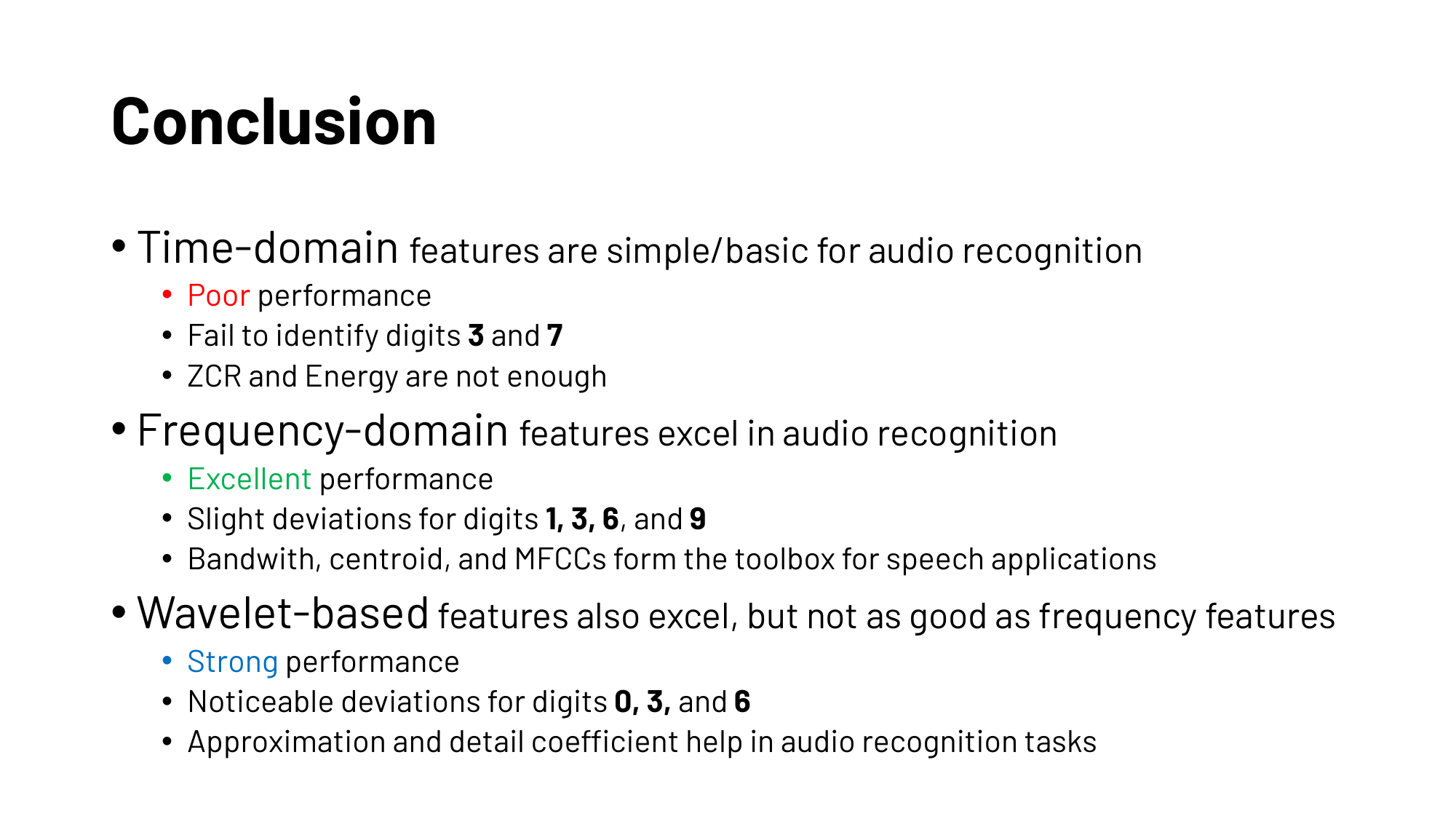

# Conclusion
Time-domain features are simple/basic for audio recognition
Poor performance
Fail to identify digits 3 and 7
ZCR and Energy are not enough
Frequency-domain features excel in audio recognition
Excellent performance
Slight deviations for digits 1, 3, 6, and 9
Bandwith, centroid, and MFCCs form the toolbox for speech applications
Wavelet-based features also excel, but not as good as frequency features
Strong performance
Noticeable deviations for digits 0, 3, and 6
Approximation and detail coefficient help in audio recognition tasks